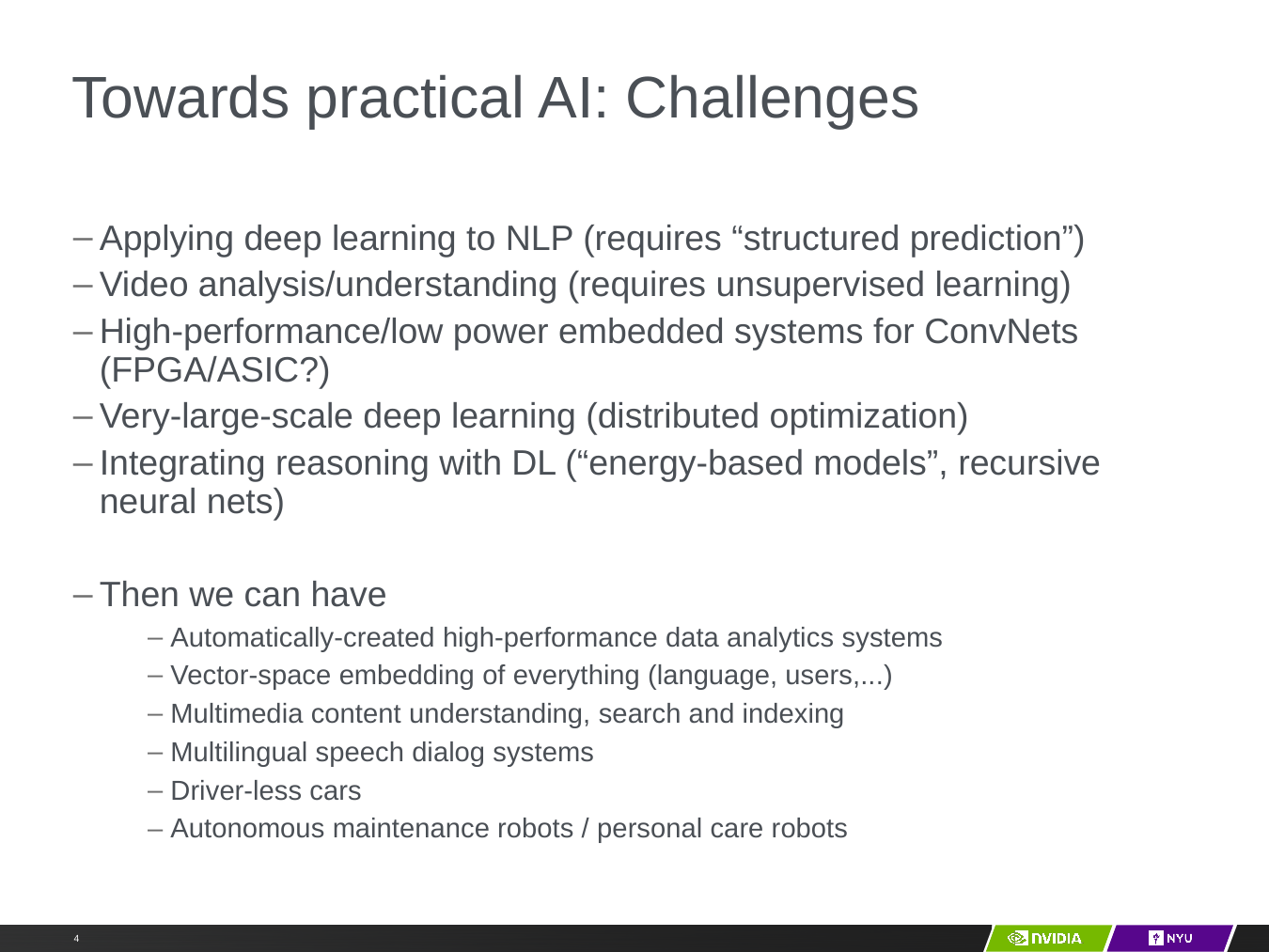

# Towards practical AI: Challenges
Y LeCun
Applying deep learning to NLP (requires “structured prediction”)
Video analysis/understanding (requires unsupervised learning)
High-performance/low power embedded systems for ConvNets (FPGA/ASIC?)
Very-large-scale deep learning (distributed optimization)
Integrating reasoning with DL (“energy-based models”, recursive neural nets)

Then we can have
Automatically-created high-performance data analytics systems
Vector-space embedding of everything (language, users,...)
Multimedia content understanding, search and indexing
Multilingual speech dialog systems
Driver-less cars
Autonomous maintenance robots / personal care robots